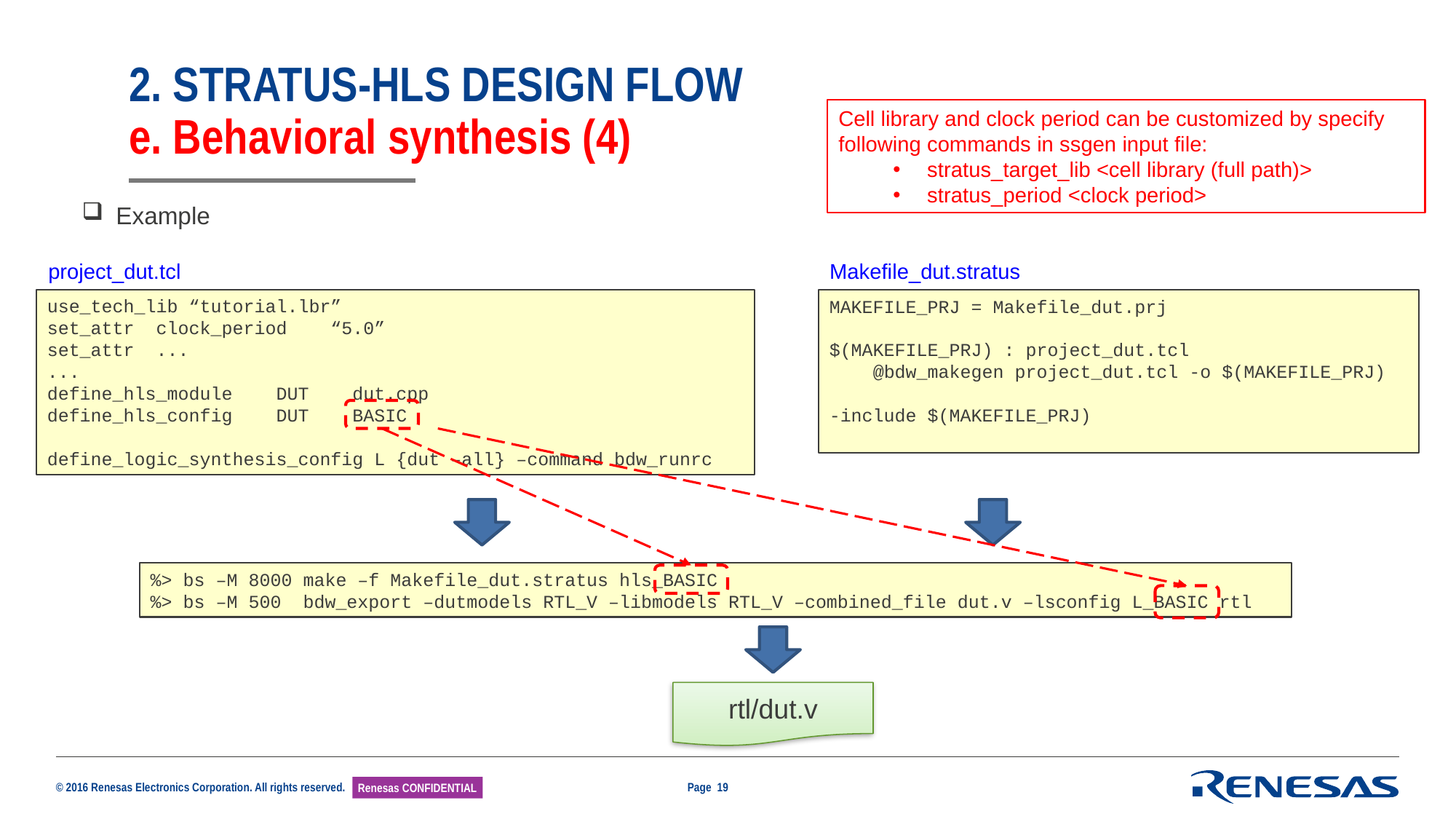

# 2. STRATUS-HLS DESIGN FLOW e. Behavioral synthesis (4)
Cell library and clock period can be customized by specify following commands in ssgen input file:
stratus_target_lib <cell library (full path)>
stratus_period <clock period>
Example
project_dut.tcl
Makefile_dut.stratus
use_tech_lib “tutorial.lbr”
set_attr  clock_period    “5.0”
set_attr  ...
...
define_hls_module    DUT    dut.cpp
define_hls_config    DUT    BASIC

define_logic_synthesis_config L {dut –all} –command bdw_runrc
MAKEFILE_PRJ = Makefile_dut.prj

$(MAKEFILE_PRJ) : project_dut.tcl
    @bdw_makegen project_dut.tcl -o $(MAKEFILE_PRJ)

-include $(MAKEFILE_PRJ)

%> bs –M 8000 make –f Makefile_dut.stratus hls_BASIC
%> bs –M 500  bdw_export –dutmodels RTL_V –libmodels RTL_V –combined_file dut.v –lsconfig L_BASIC rtl

rtl/dut.v
Page  19